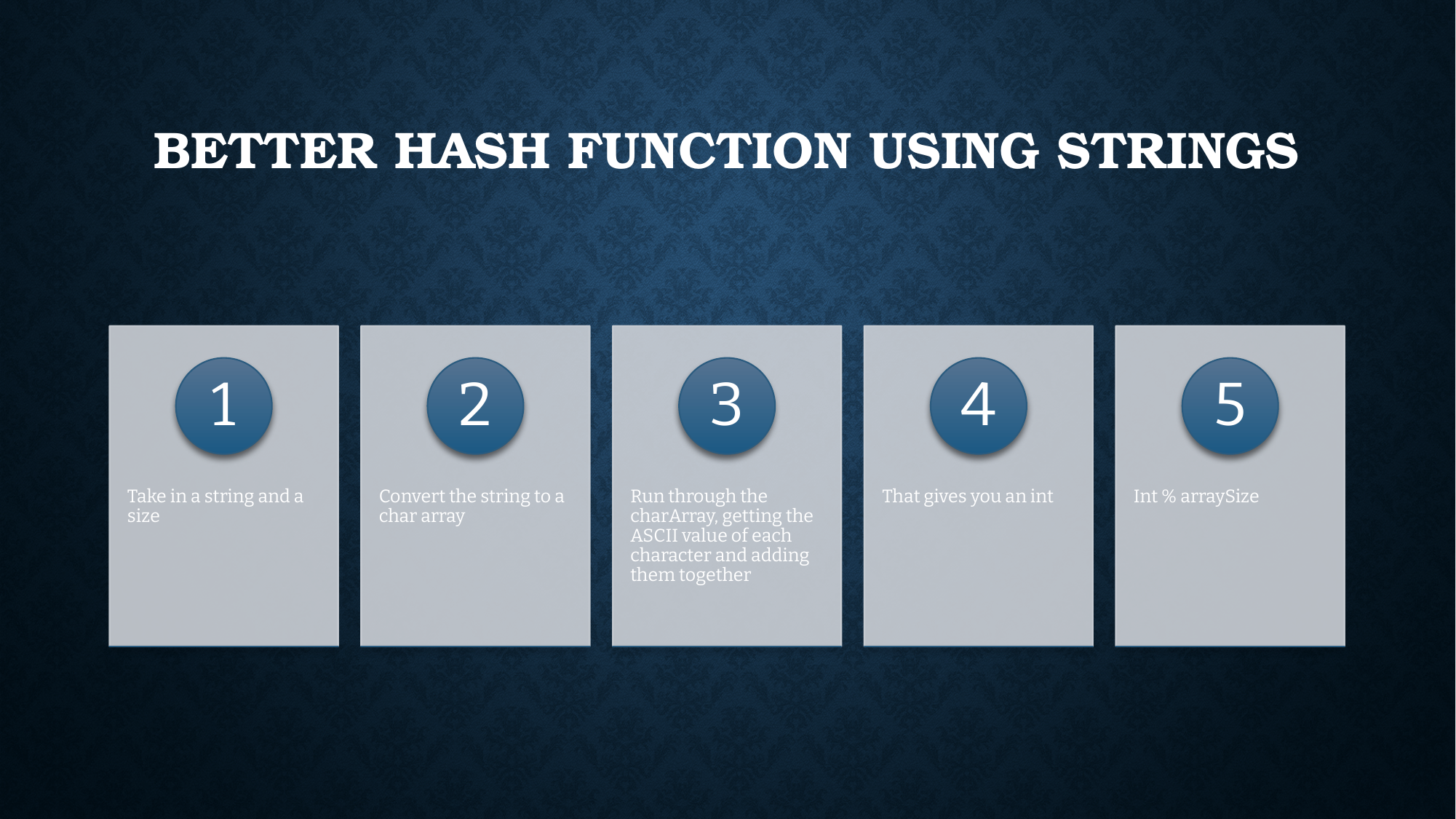

# Better hash function using strings
Take in a string and a size
1
Convert the string to a char array
2
Run through the charArray, getting the ASCII value of each character and adding them together
3
That gives you an int
4
Int % arraySize
5